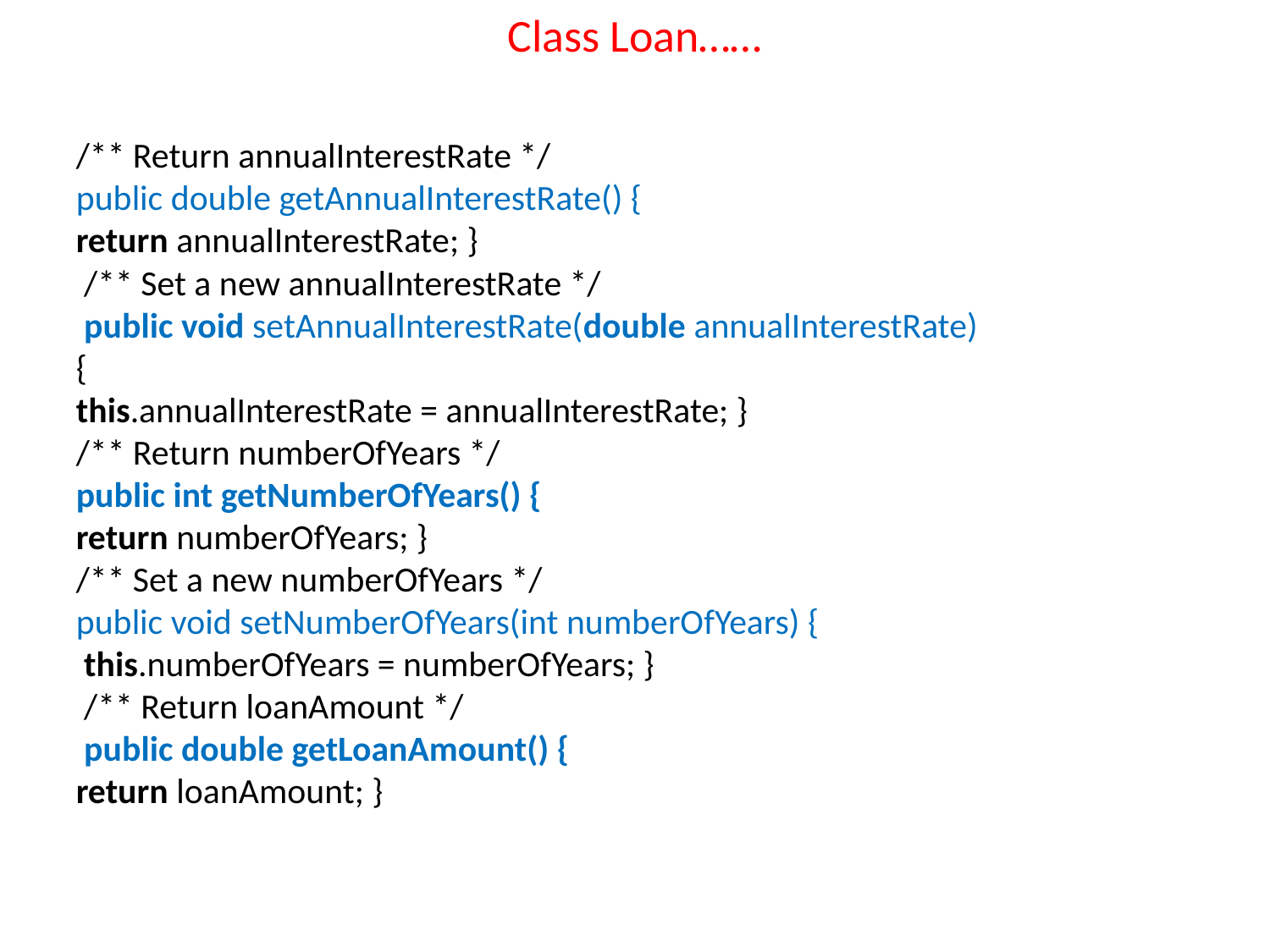

Class Loan……
/** Return annualInterestRate */
public double getAnnualInterestRate() {
return annualInterestRate; }
 /** Set a new annualInterestRate */
 public void setAnnualInterestRate(double annualInterestRate)
{
this.annualInterestRate = annualInterestRate; }
/** Return numberOfYears */
public int getNumberOfYears() {
return numberOfYears; }
/** Set a new numberOfYears */
public void setNumberOfYears(int numberOfYears) {
 this.numberOfYears = numberOfYears; }
 /** Return loanAmount */
 public double getLoanAmount() {
return loanAmount; }
14